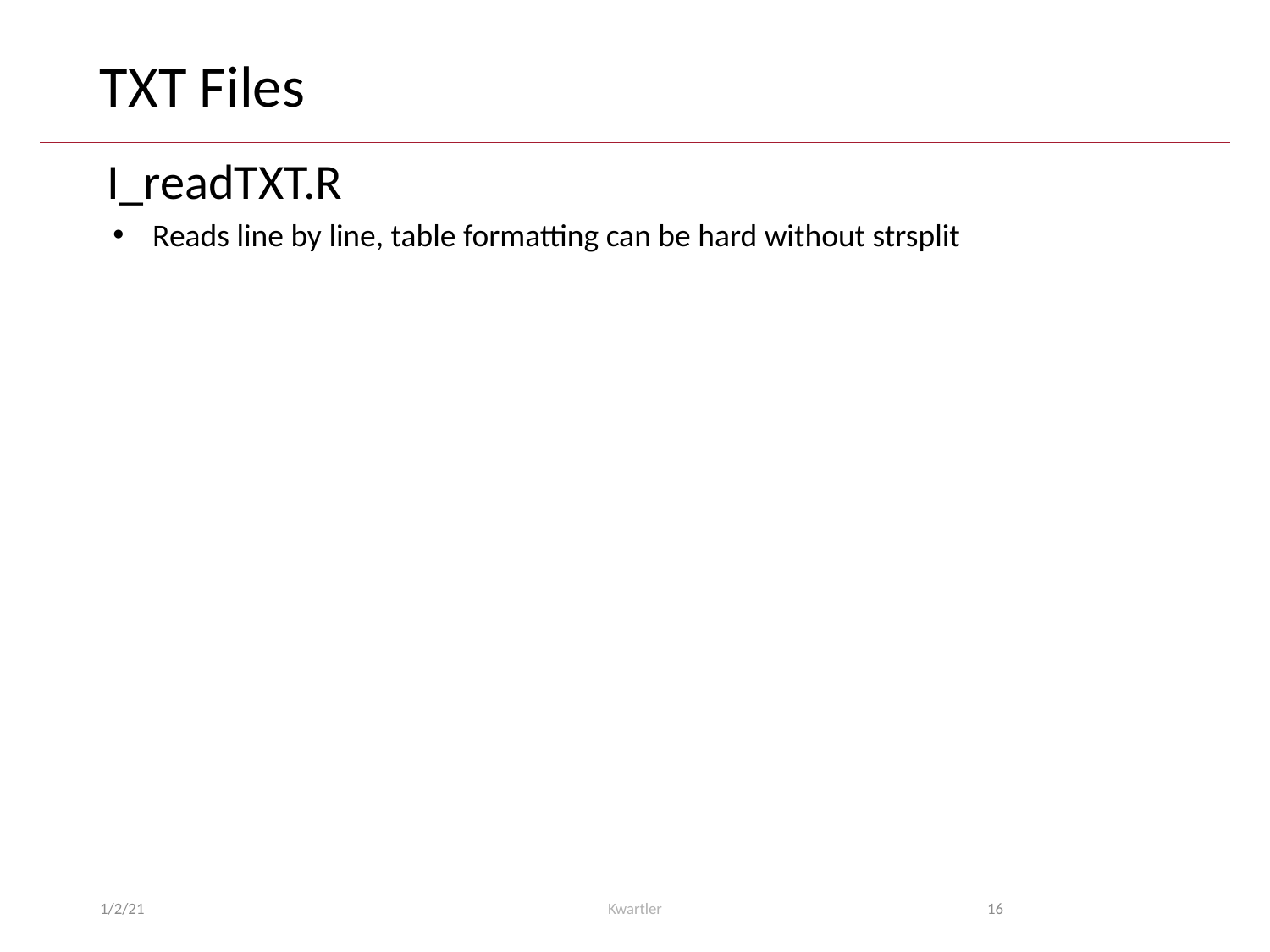

# TXT Files
I_readTXT.R
Reads line by line, table formatting can be hard without strsplit
1/2/21
Kwartler
16